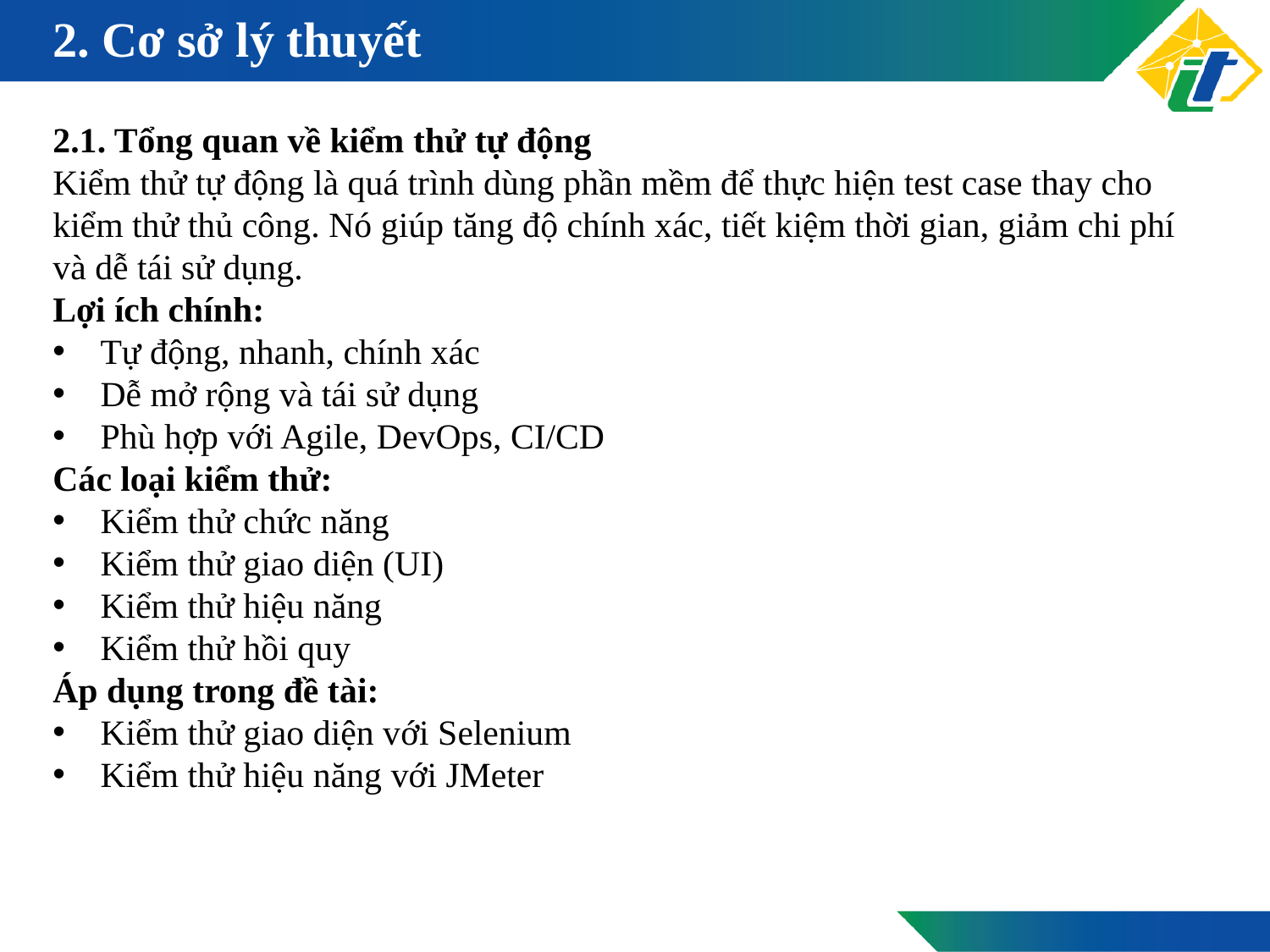

# 2. Cơ sở lý thuyết
2.1. Tổng quan về kiểm thử tự động
Kiểm thử tự động là quá trình dùng phần mềm để thực hiện test case thay cho kiểm thử thủ công. Nó giúp tăng độ chính xác, tiết kiệm thời gian, giảm chi phí và dễ tái sử dụng.
Lợi ích chính:
Tự động, nhanh, chính xác
Dễ mở rộng và tái sử dụng
Phù hợp với Agile, DevOps, CI/CD
Các loại kiểm thử:
Kiểm thử chức năng
Kiểm thử giao diện (UI)
Kiểm thử hiệu năng
Kiểm thử hồi quy
Áp dụng trong đề tài:
Kiểm thử giao diện với Selenium
Kiểm thử hiệu năng với JMeter

5